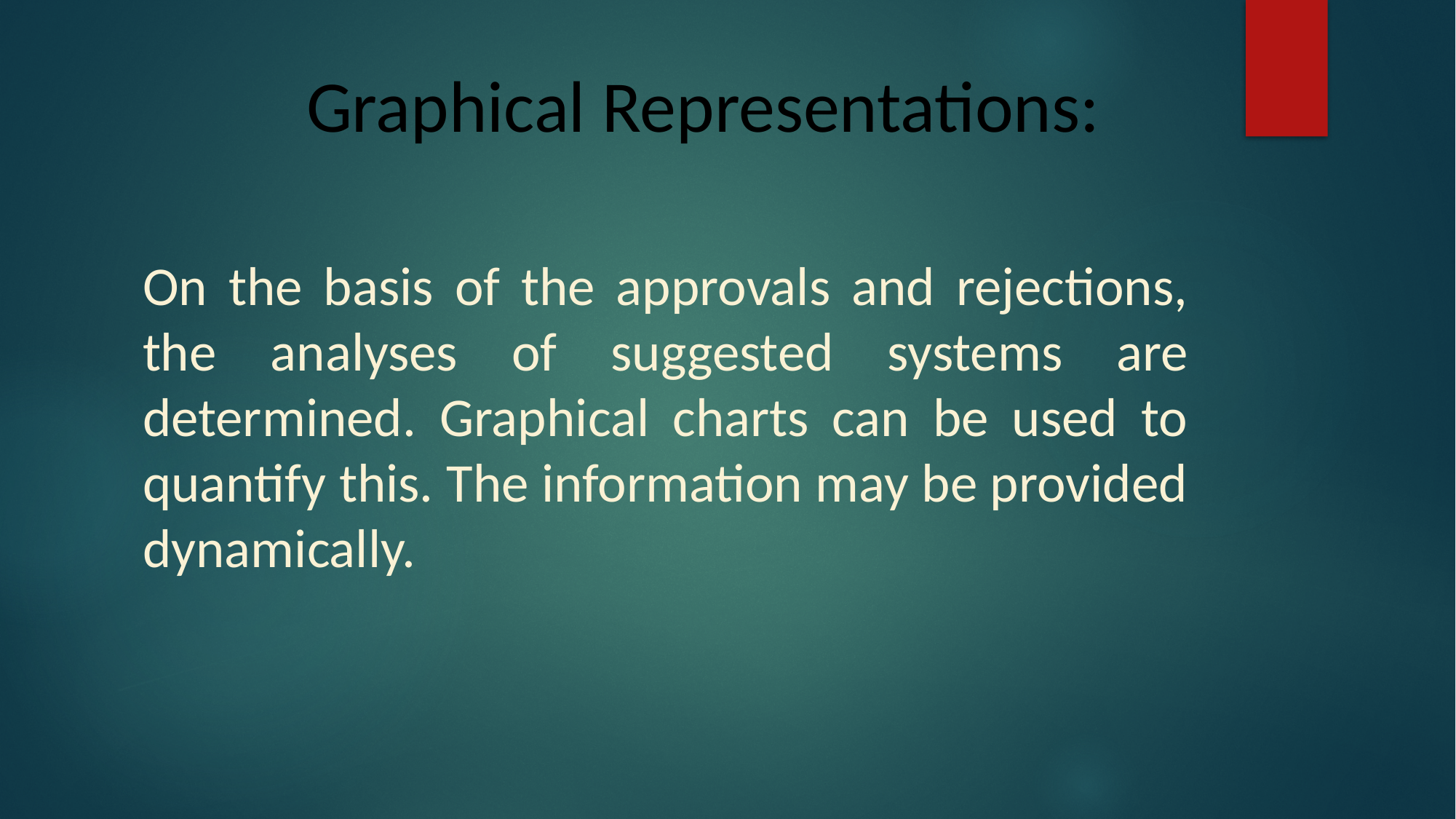

# Graphical Representations:
On the basis of the approvals and rejections, the analyses of suggested systems are determined. Graphical charts can be used to quantify this. The information may be provided dynamically.